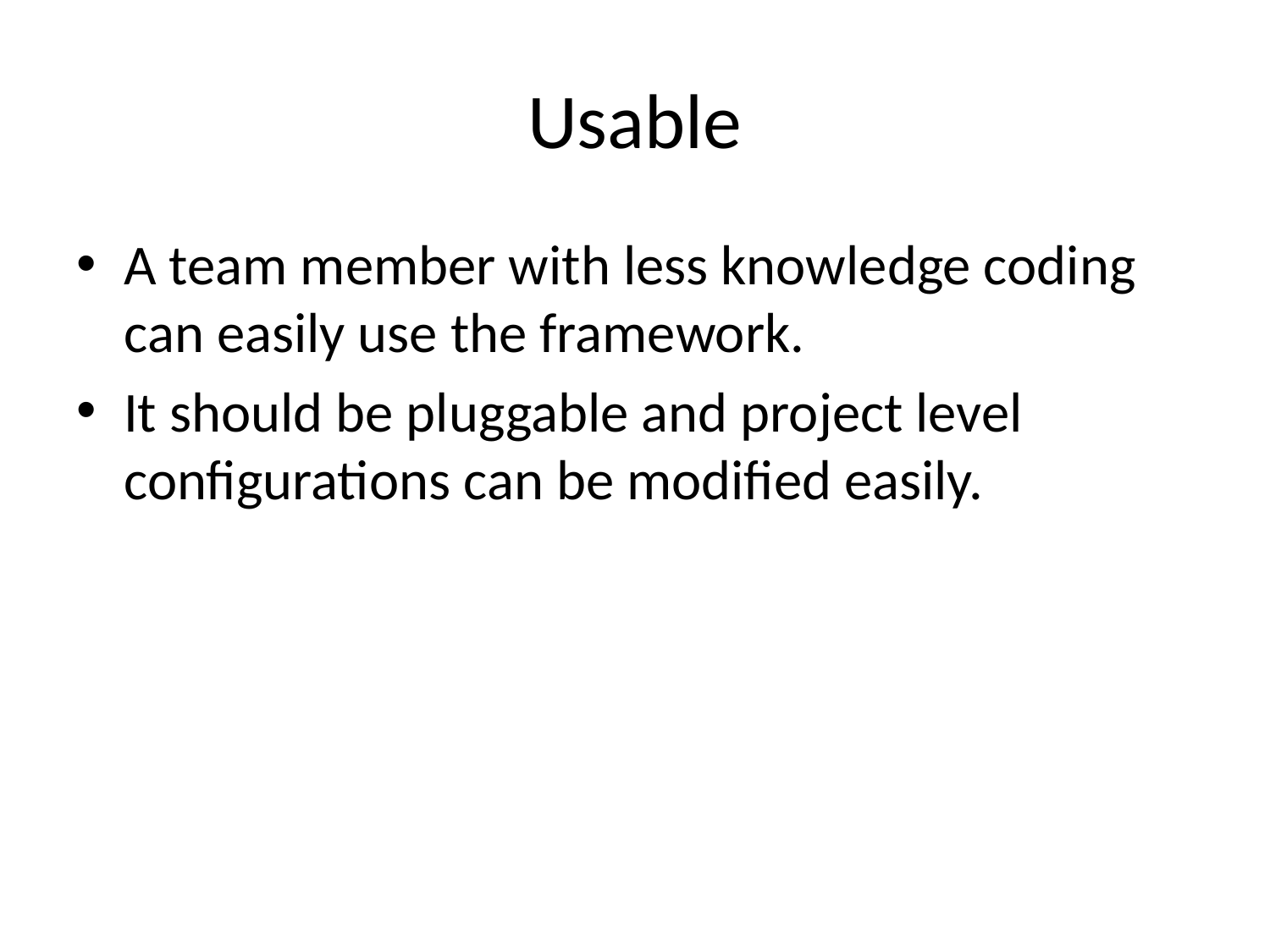

# Usable
A team member with less knowledge coding can easily use the framework.
It should be pluggable and project level configurations can be modified easily.